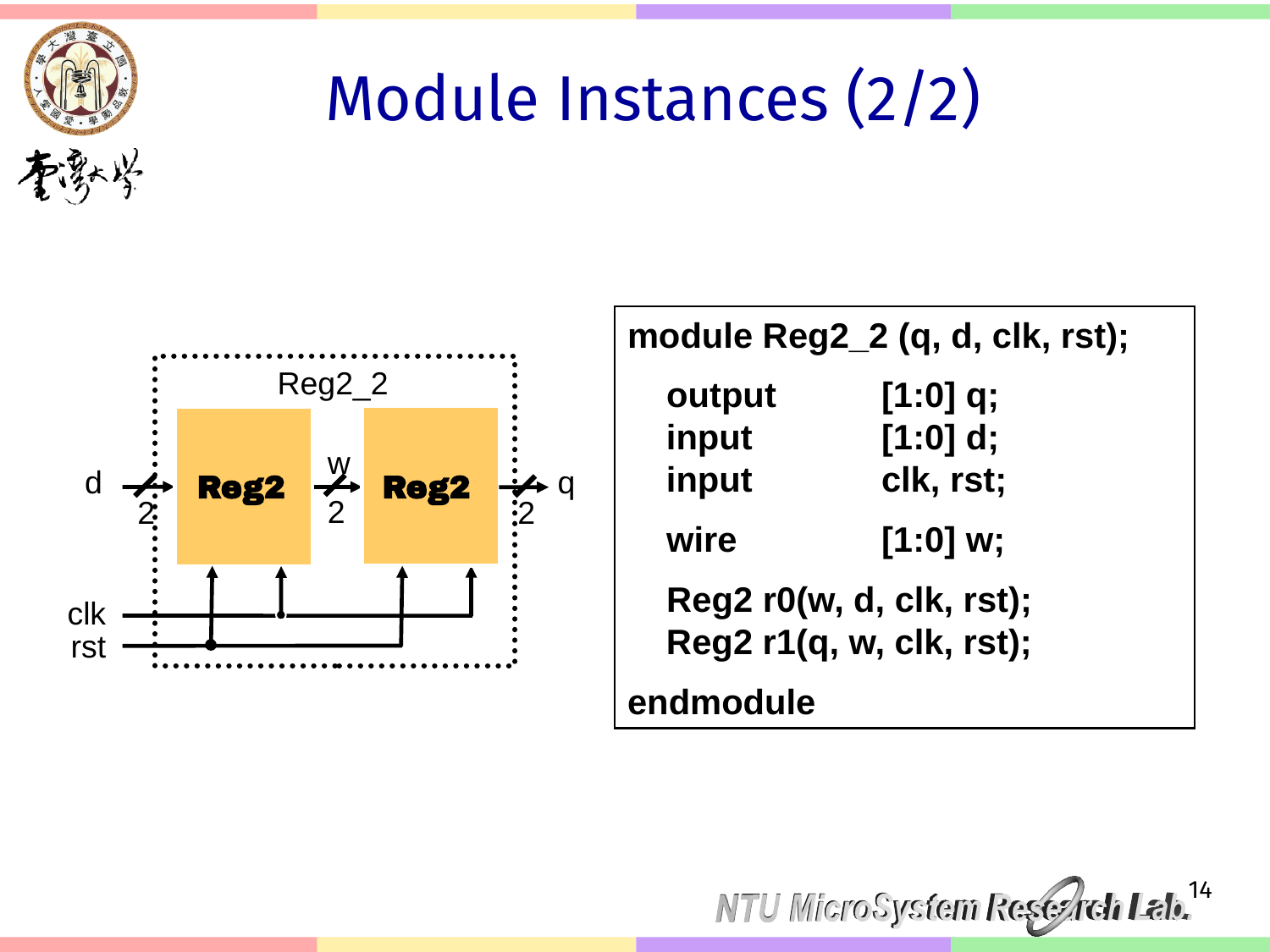

# Module Instances (2/2)
module Reg2_2 (q, d, clk, rst);
    output	[1:0] q;
    input		[1:0] d;
    input 	clk, rst;
    wire		[1:0] w;
    Reg2 r0(w, d, clk, rst);
    Reg2 r1(q, w, clk, rst);
endmodule

Reg2_2

w
d
q
Reg2
Reg2

2
2
2

clk

rst

		14